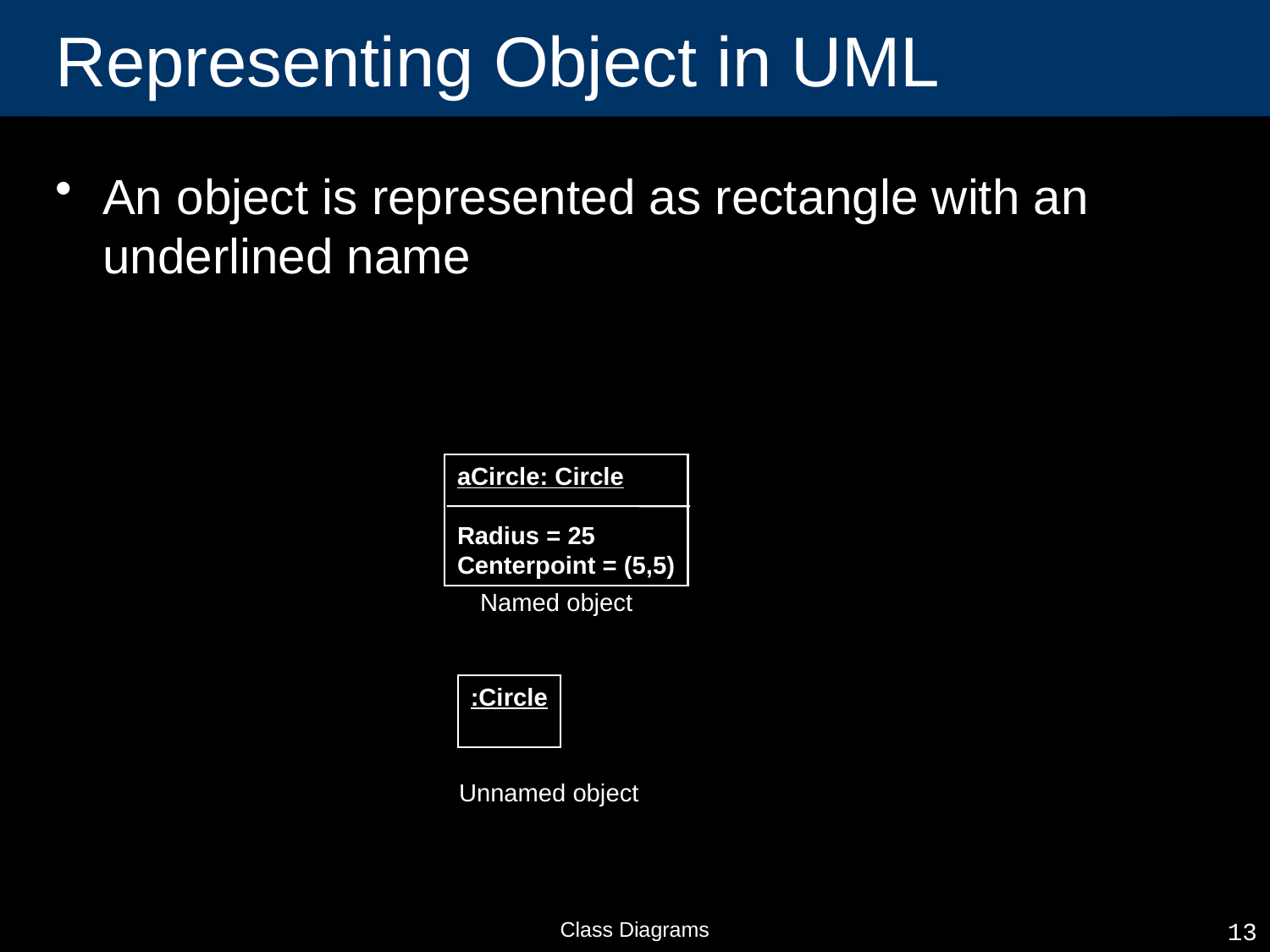

# Representing Object in UML
An object is represented as rectangle with an underlined name

aCircle: Circle

Radius = 25
Centerpoint = (5,5)

Named object
:Circle

Unnamed object
Class Diagrams
13